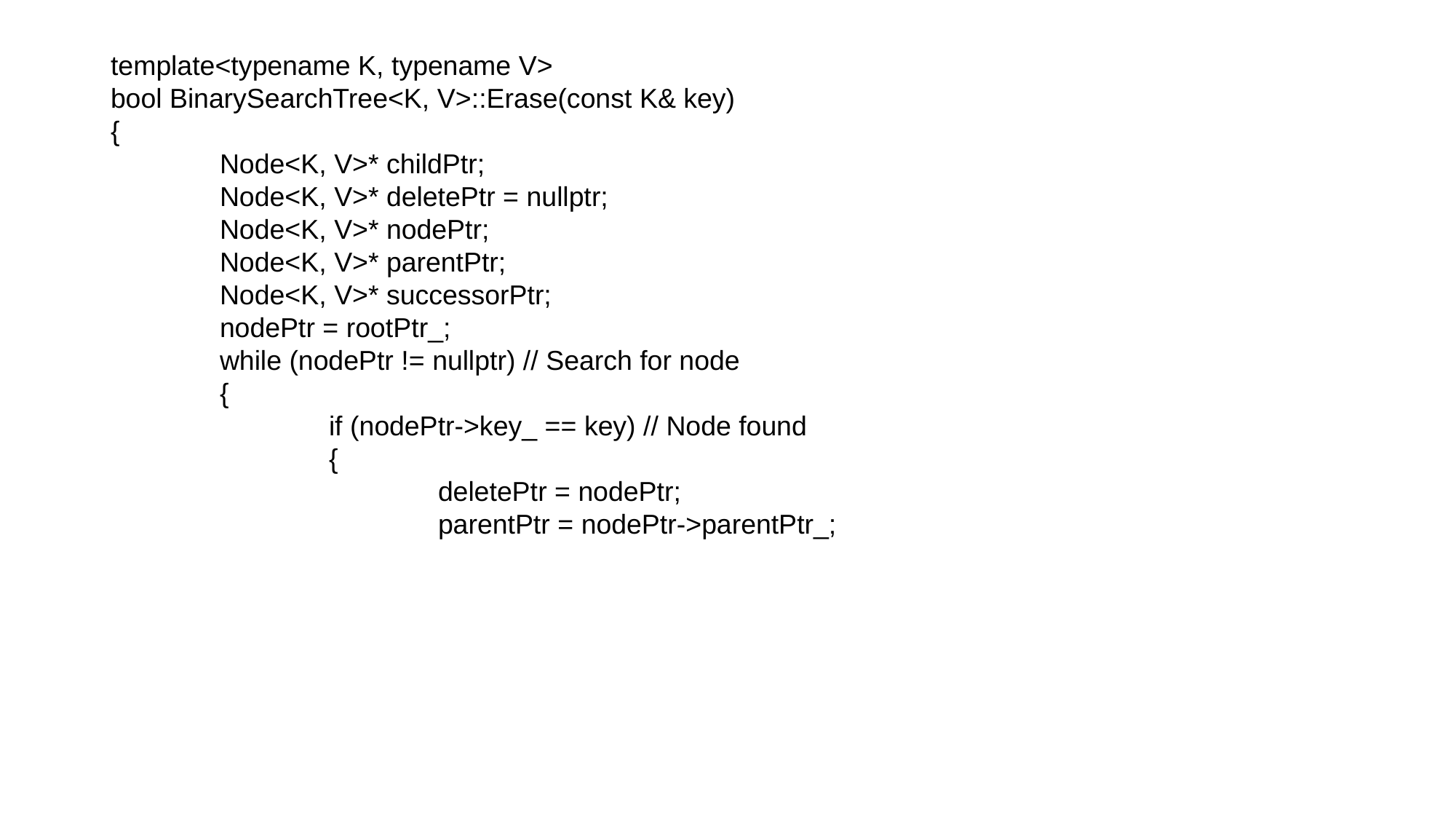

template<typename K, typename V>
bool BinarySearchTree<K, V>::Erase(const K& key)
{
	Node<K, V>* childPtr;
	Node<K, V>* deletePtr = nullptr;
	Node<K, V>* nodePtr;
	Node<K, V>* parentPtr;
	Node<K, V>* successorPtr;
	nodePtr = rootPtr_;
	while (nodePtr != nullptr) // Search for node
	{
		if (nodePtr->key_ == key) // Node found
		{
			deletePtr = nodePtr;
			parentPtr = nodePtr->parentPtr_;